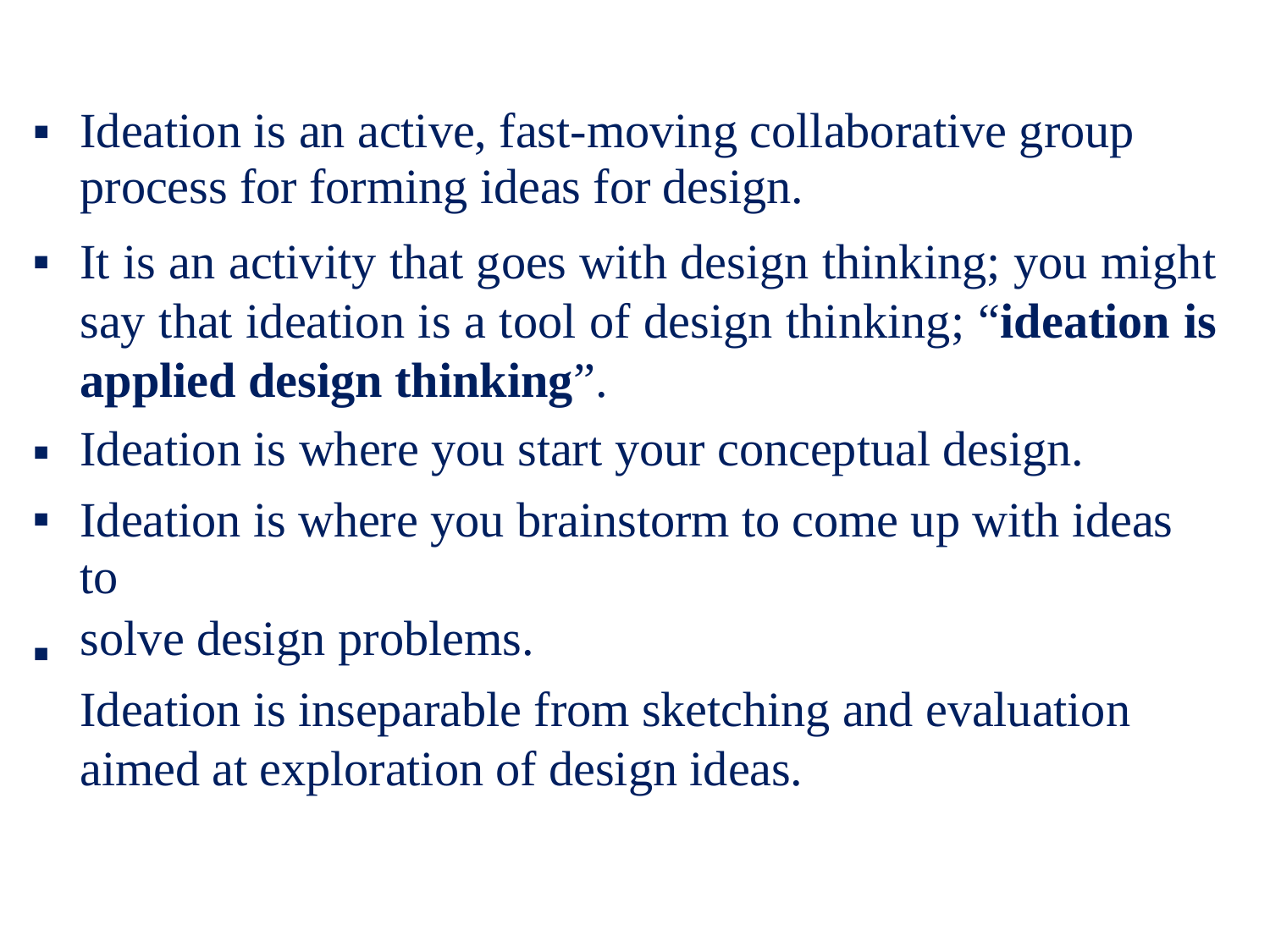

▪
Ideation is an active, fast-moving collaborative group
process for forming ideas for design.
It is an activity that goes with design thinking; you might say that ideation is a tool of design thinking; “ideation is applied design thinking”.
Ideation is where you start your conceptual design.
Ideation is where you brainstorm to come up with ideas to
solve design problems.
Ideation is inseparable from sketching and evaluation aimed at exploration of design ideas.
▪
▪
▪
▪